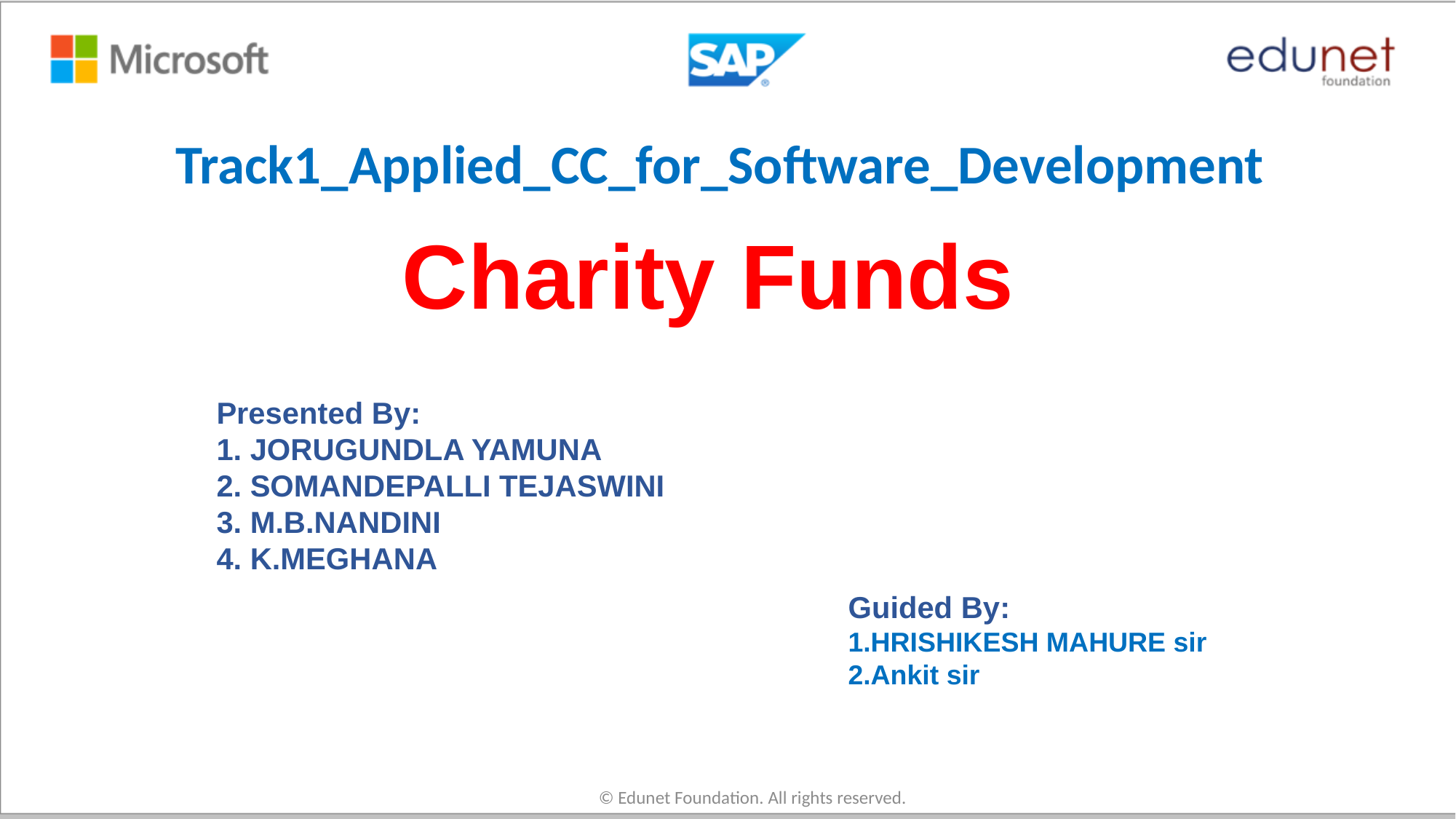

Track1_Applied_CC_for_Software_Development​
# Charity Funds
Presented By:
1. JORUGUNDLA YAMUNA
2. SOMANDEPALLI TEJASWINI
3. M.B.NANDINI
4. K.MEGHANA
Guided By:
HRISHIKESH MAHURE sir​
Ankit sir​
© Edunet Foundation. All rights reserved.